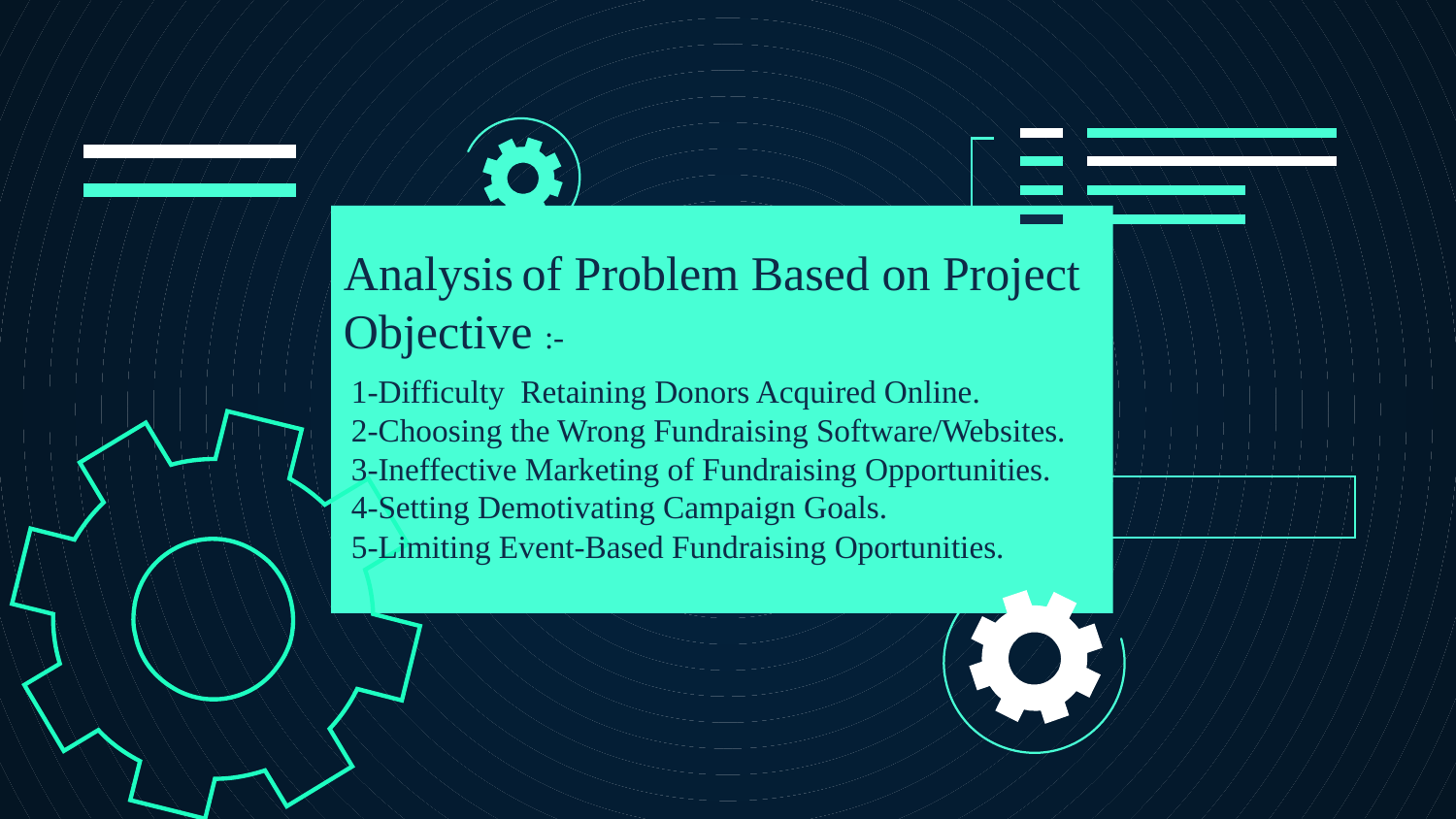

# Analysis of Problem Based on Project Objective :-

1-Difficulty  Retaining Donors Acquired Online.
2-Choosing the Wrong Fundraising Software/Websites.
3-Ineffective Marketing of Fundraising Opportunities.
4-Setting Demotivating Campaign Goals.
5-Limiting Event-Based Fundraising Oportunities.